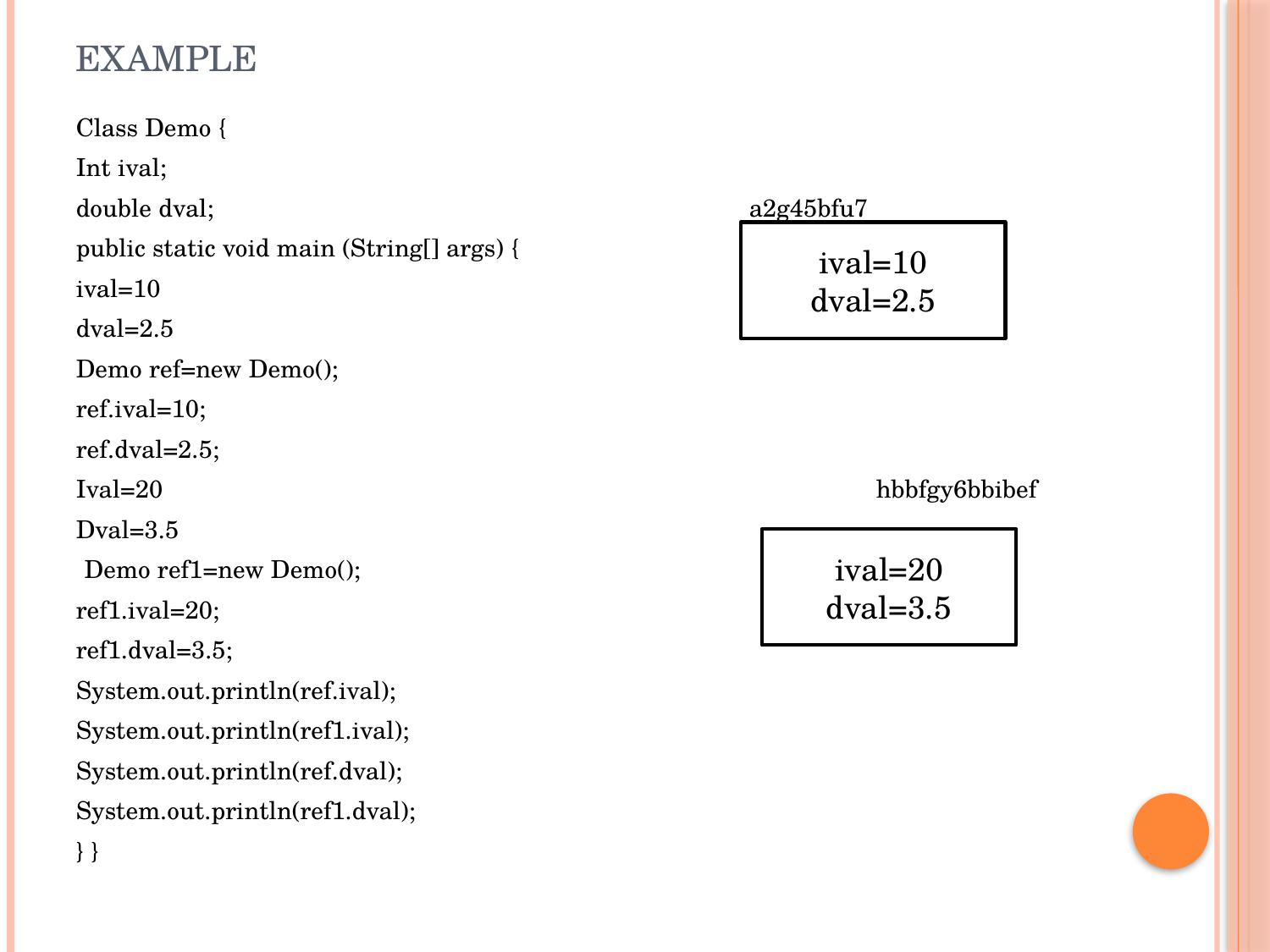

# Example
Class Demo {
Int ival;
double dval;					a2g45bfu7
public static void main (String[] args) {
ival=10
dval=2.5
Demo ref=new Demo();
ref.ival=10;
ref.dval=2.5;
Ival=20						hbbfgy6bbibef
Dval=3.5
 Demo ref1=new Demo();
ref1.ival=20;
ref1.dval=3.5;
System.out.println(ref.ival);
System.out.println(ref1.ival);
System.out.println(ref.dval);
System.out.println(ref1.dval);
} }

ival=10
dval=2.5
ival=20
dval=3.5